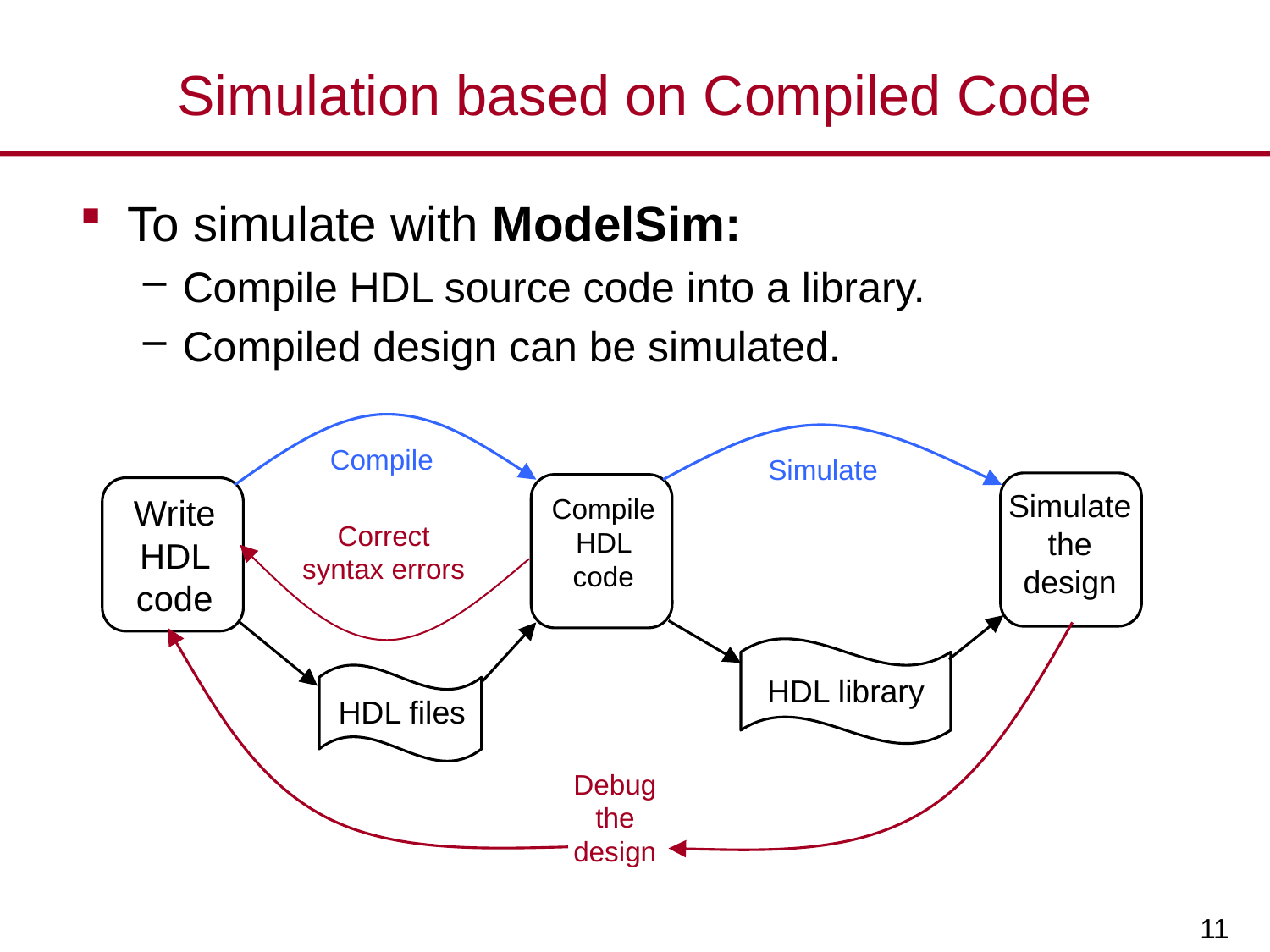

# Simulation based on Compiled Code
To simulate with ModelSim:
Compile HDL source code into a library.
Compiled design can be simulated.

Compile
Simulate

Simulate the design
Write HDL code
Compile HDL code
Correct syntax errors

HDL library
HDL files
Debug the design